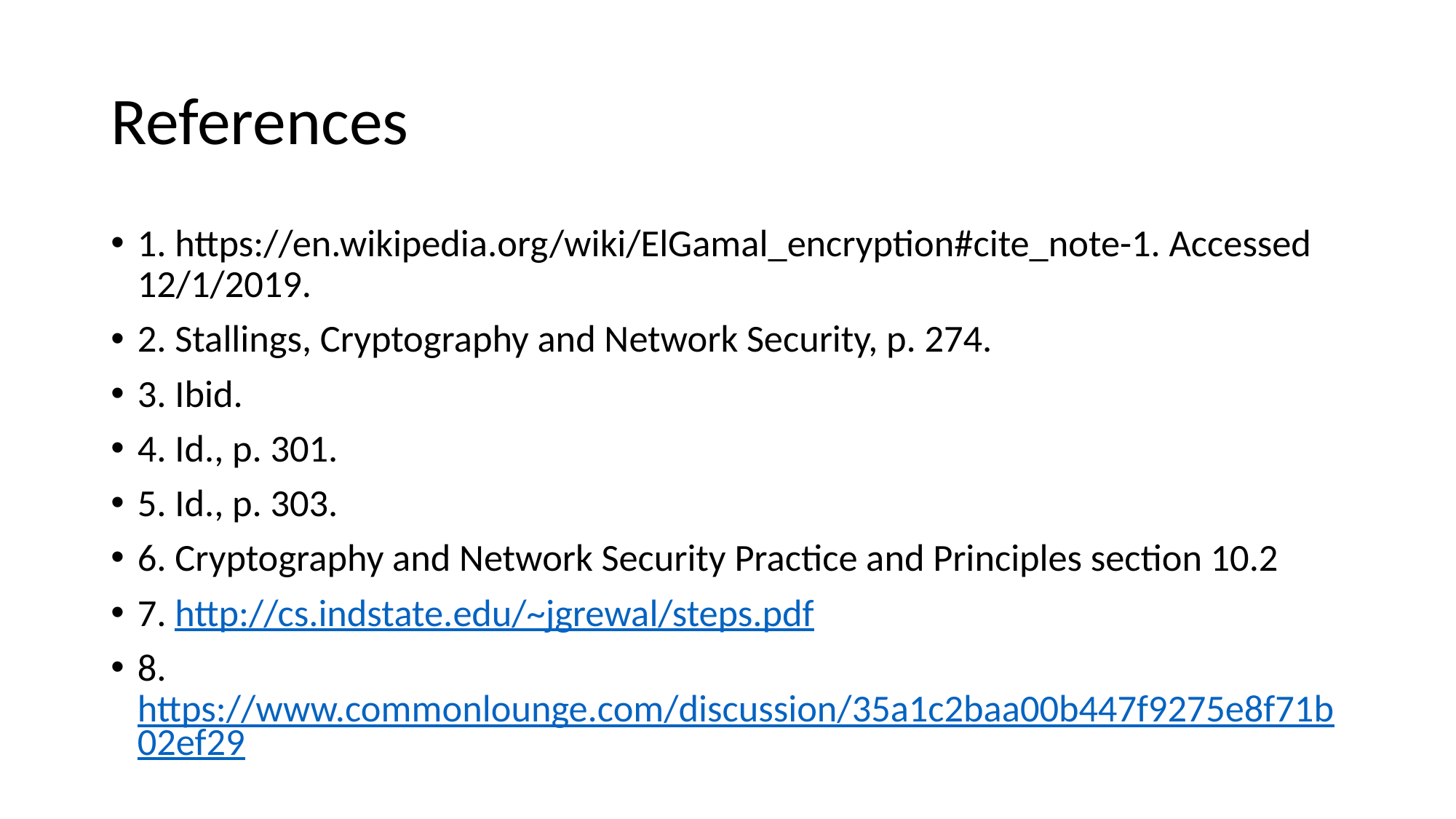

# References
1. https://en.wikipedia.org/wiki/ElGamal_encryption#cite_note-1. Accessed 12/1/2019.
2. Stallings, Cryptography and Network Security, p. 274.
3. Ibid.
4. Id., p. 301.
5. Id., p. 303.
6. Cryptography and Network Security Practice and Principles section 10.2
7. http://cs.indstate.edu/~jgrewal/steps.pdf
8. https://www.commonlounge.com/discussion/35a1c2baa00b447f9275e8f71b02ef29